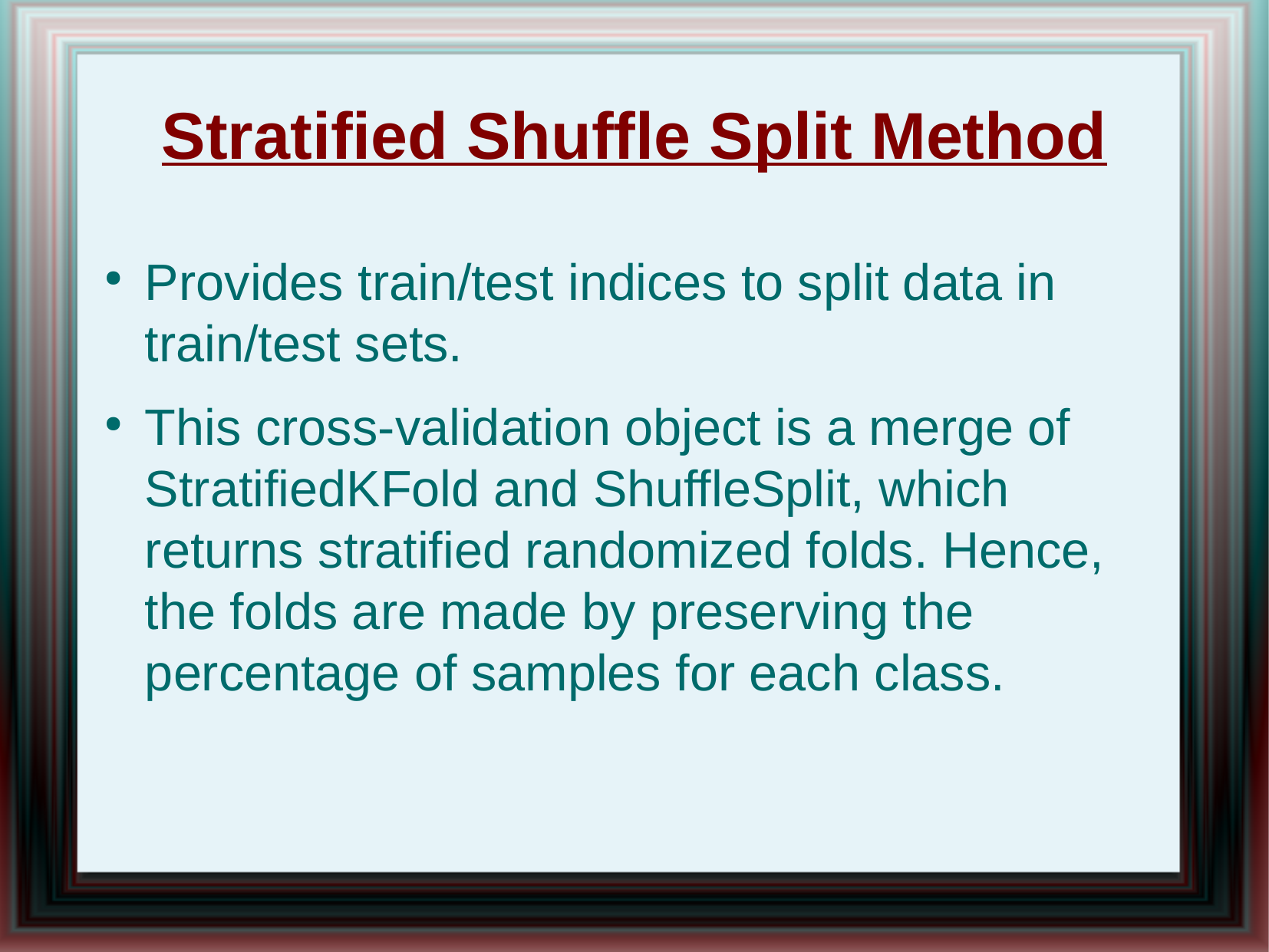

Stratified Shuffle Split Method
Provides train/test indices to split data in train/test sets.
This cross-validation object is a merge of StratifiedKFold and ShuffleSplit, which returns stratified randomized folds. Hence, the folds are made by preserving the percentage of samples for each class.